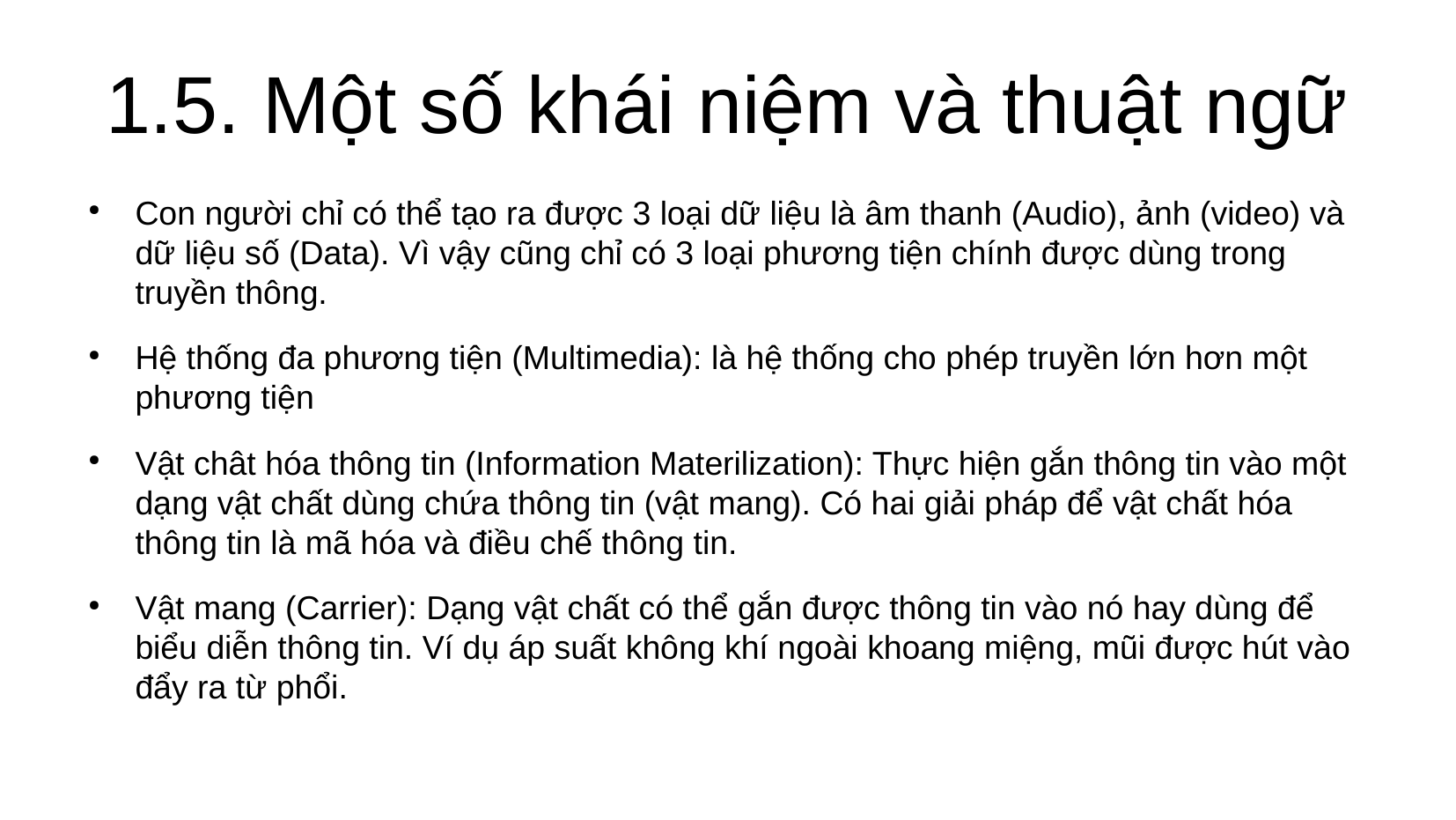

1.5. Một số khái niệm và thuật ngữ
Con người chỉ có thể tạo ra được 3 loại dữ liệu là âm thanh (Audio), ảnh (video) và dữ liệu số (Data). Vì vậy cũng chỉ có 3 loại phương tiện chính được dùng trong truyền thông.
Hệ thống đa phương tiện (Multimedia): là hệ thống cho phép truyền lớn hơn một phương tiện
Vật chât hóa thông tin (Information Materilization): Thực hiện gắn thông tin vào một dạng vật chất dùng chứa thông tin (vật mang). Có hai giải pháp để vật chất hóa thông tin là mã hóa và điều chế thông tin.
Vật mang (Carrier): Dạng vật chất có thể gắn được thông tin vào nó hay dùng để biểu diễn thông tin. Ví dụ áp suất không khí ngoài khoang miệng, mũi được hút vào đẩy ra từ phổi.